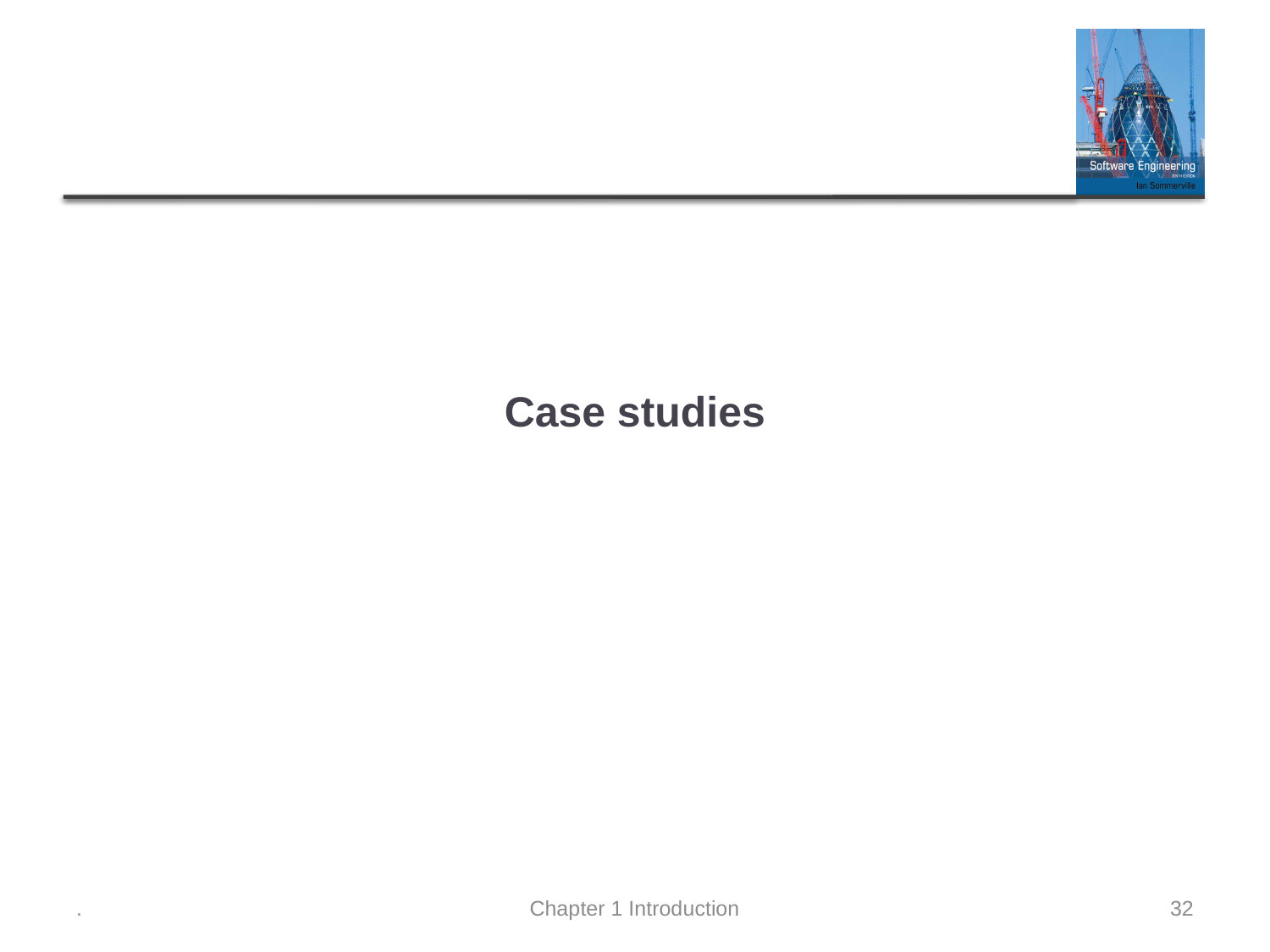

# Case studies
.
Chapter 1 Introduction
32